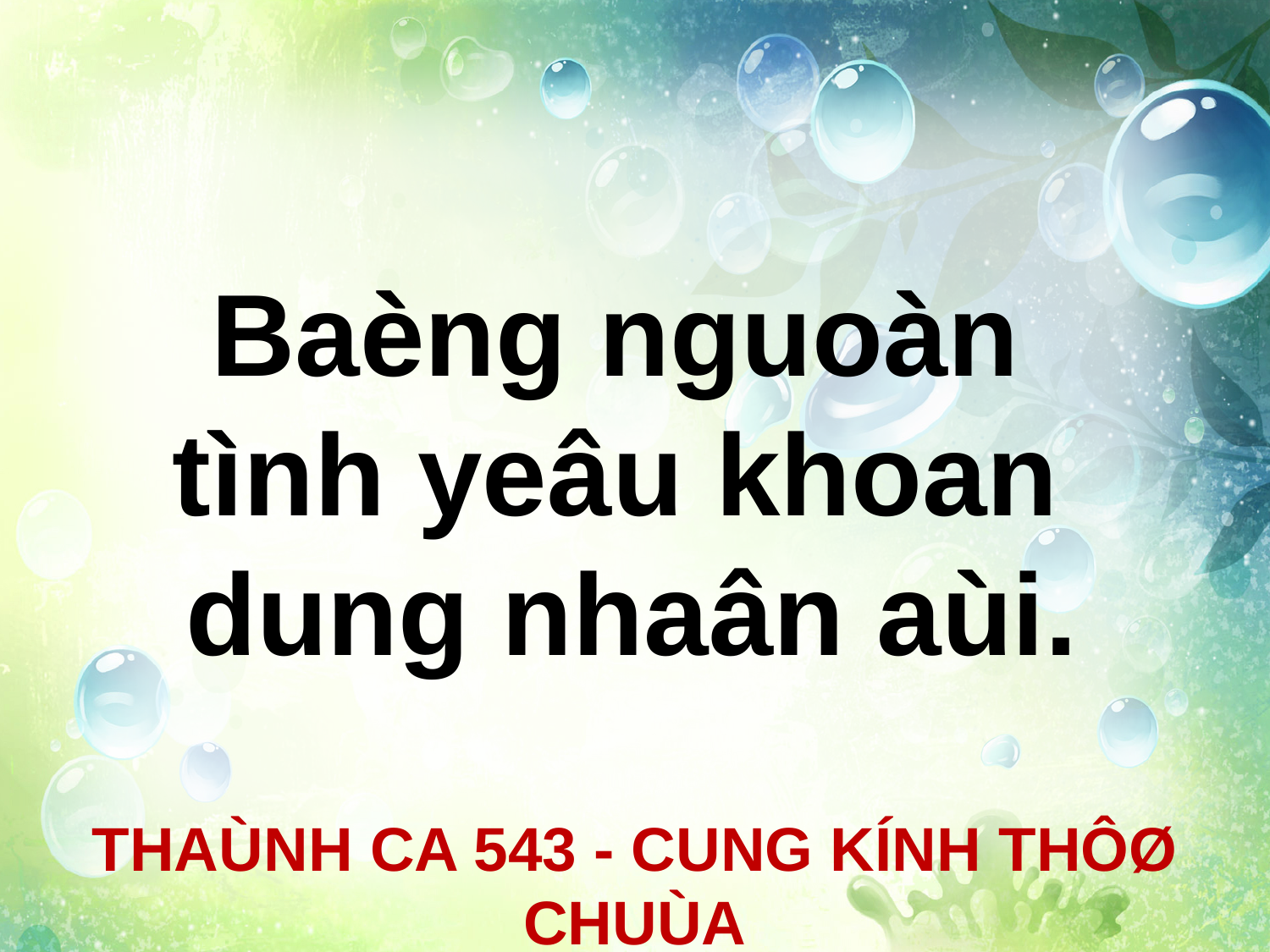

Baèng nguoàn
tình yeâu khoan
dung nhaân aùi.
THAÙNH CA 543 - CUNG KÍNH THÔØ CHUÙA